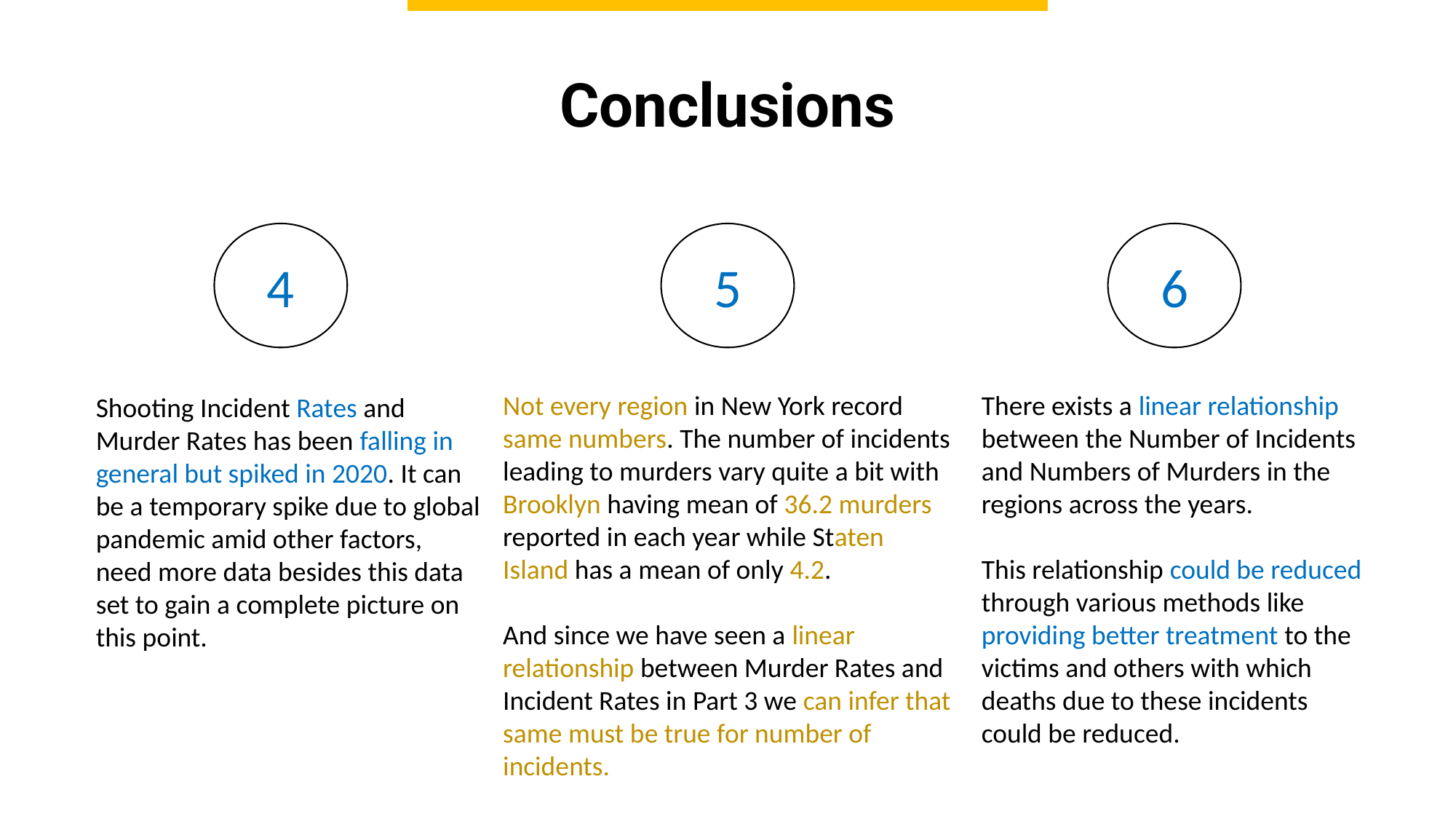

# Conclusions
6
4
5
Not every region in New York record same numbers. The number of incidents leading to murders vary quite a bit with Brooklyn having mean of 36.2 murders reported in each year while Staten Island has a mean of only 4.2.

And since we have seen a linear relationship between Murder Rates and Incident Rates in Part 3 we can infer that same must be true for number of incidents.
There exists a linear relationship between the Number of Incidents and Numbers of Murders in the regions across the years.

This relationship could be reduced through various methods like providing better treatment to the victims and others with which deaths due to these incidents could be reduced.
Shooting Incident Rates and Murder Rates has been falling in general but spiked in 2020. It can be a temporary spike due to global pandemic amid other factors, need more data besides this data set to gain a complete picture on this point.